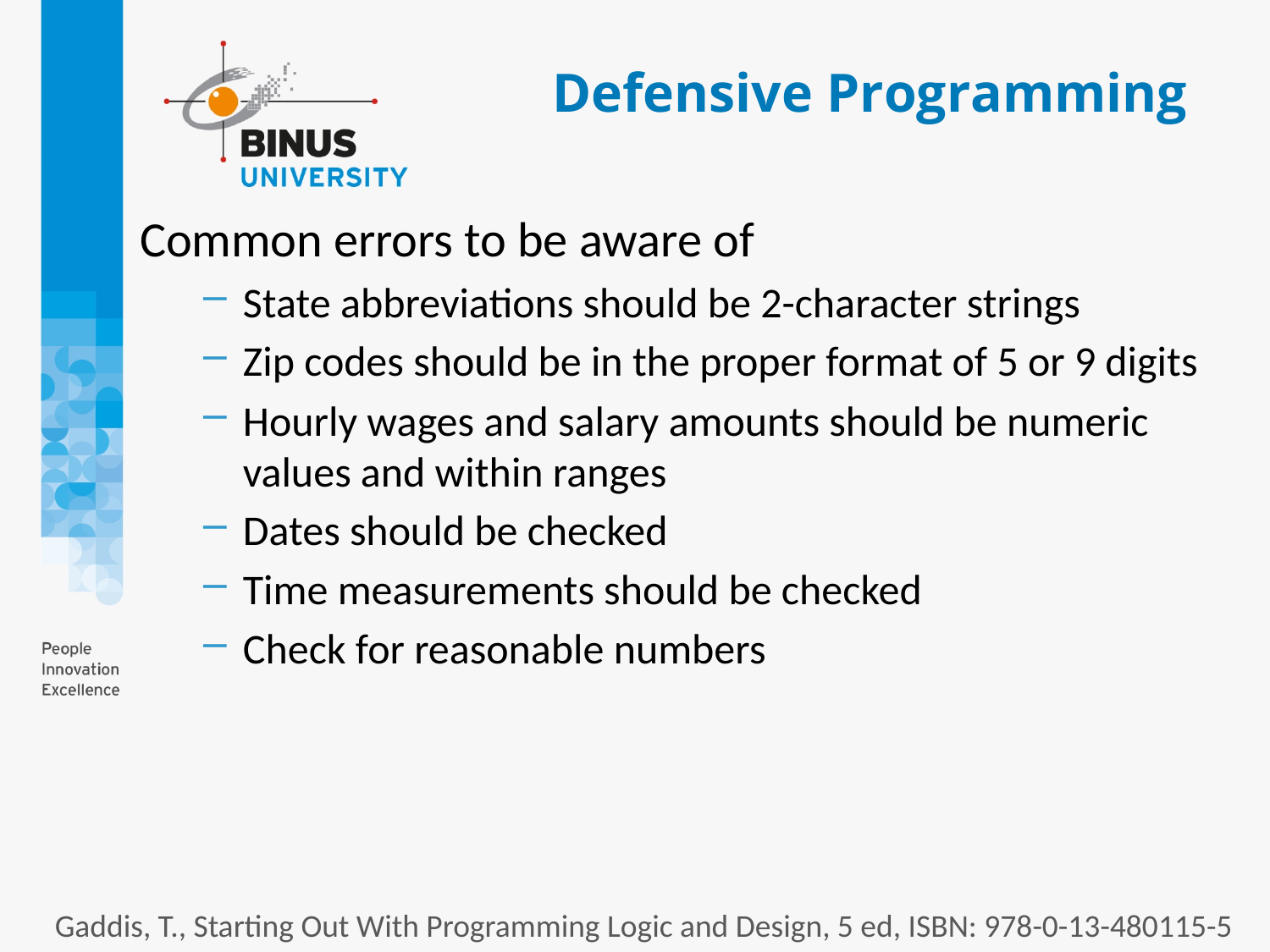

# Defensive Programming
Common errors to be aware of
State abbreviations should be 2-character strings
Zip codes should be in the proper format of 5 or 9 digits
Hourly wages and salary amounts should be numeric values and within ranges
Dates should be checked
Time measurements should be checked
Check for reasonable numbers

Gaddis, T., Starting Out With Programming Logic and Design, 5 ed, ISBN: 978-0-13-480115-5